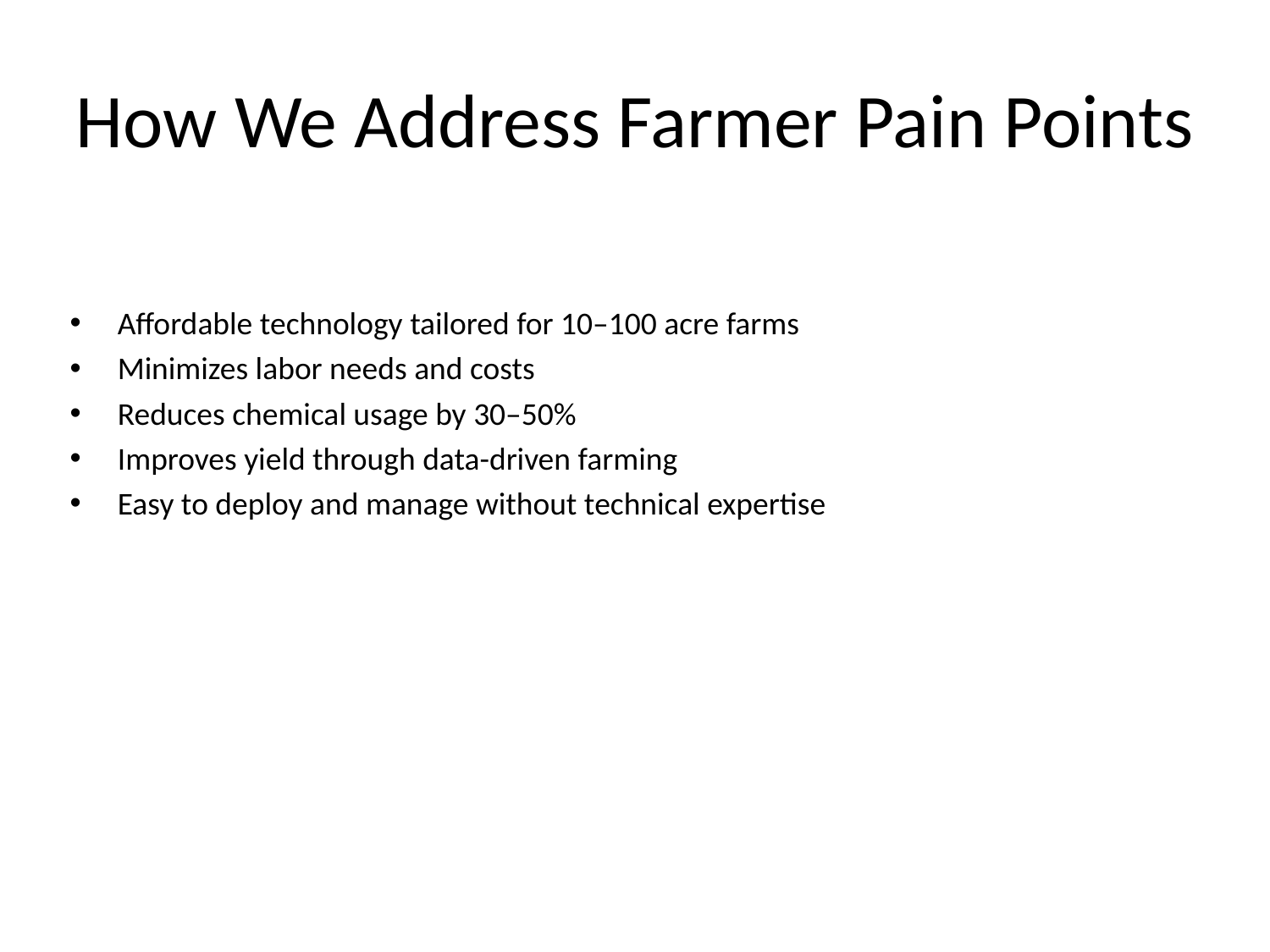

# How We Address Farmer Pain Points

Affordable technology tailored for 10–100 acre farms
Minimizes labor needs and costs
Reduces chemical usage by 30–50%
Improves yield through data-driven farming
Easy to deploy and manage without technical expertise